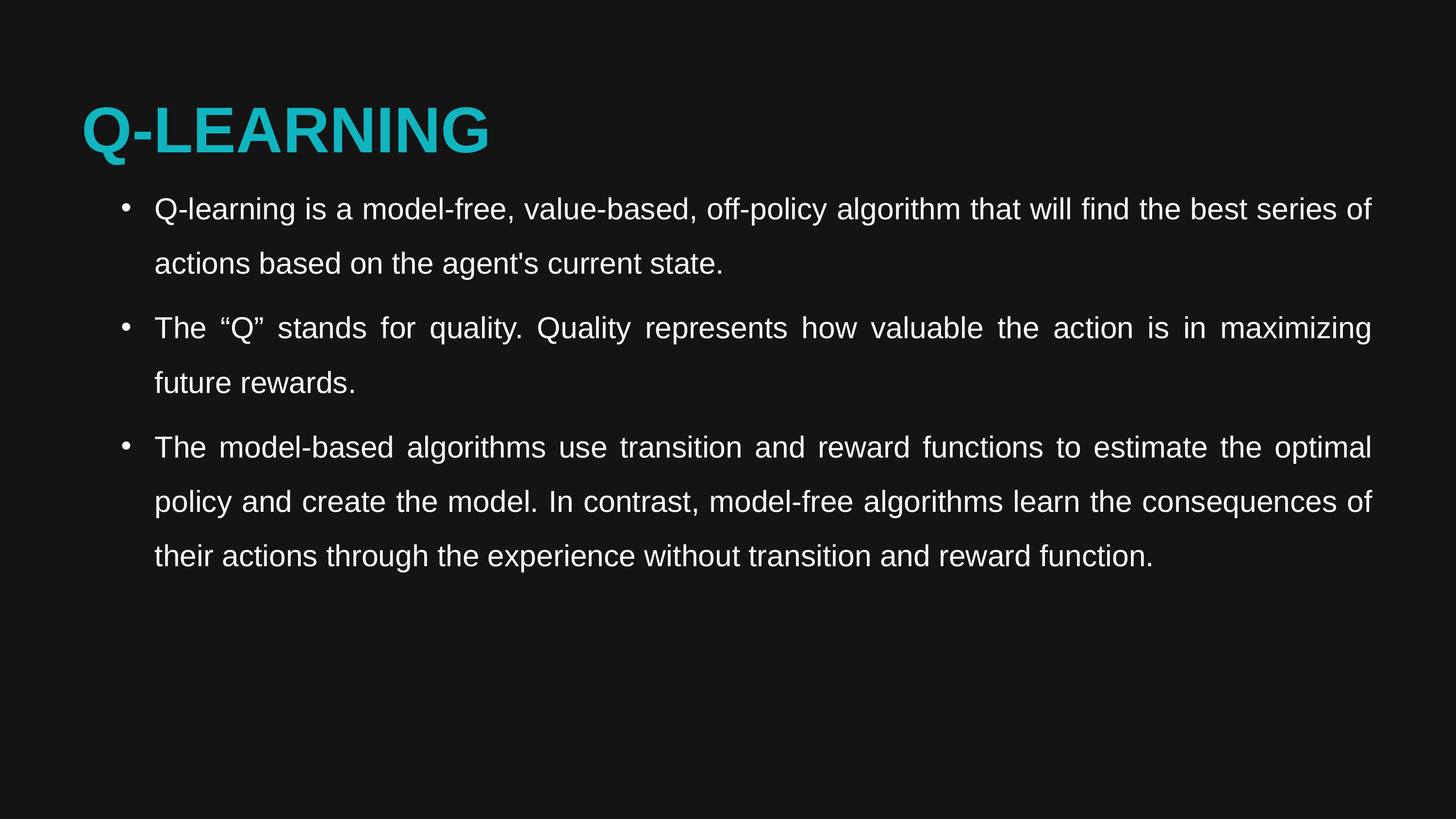

Q-LEARNING
Q-learning is a model-free, value-based, off-policy algorithm that will find the best series of actions based on the agent's current state.
The “Q” stands for quality. Quality represents how valuable the action is in maximizing future rewards.
The model-based algorithms use transition and reward functions to estimate the optimal policy and create the model. In contrast, model-free algorithms learn the consequences of their actions through the experience without transition and reward function.